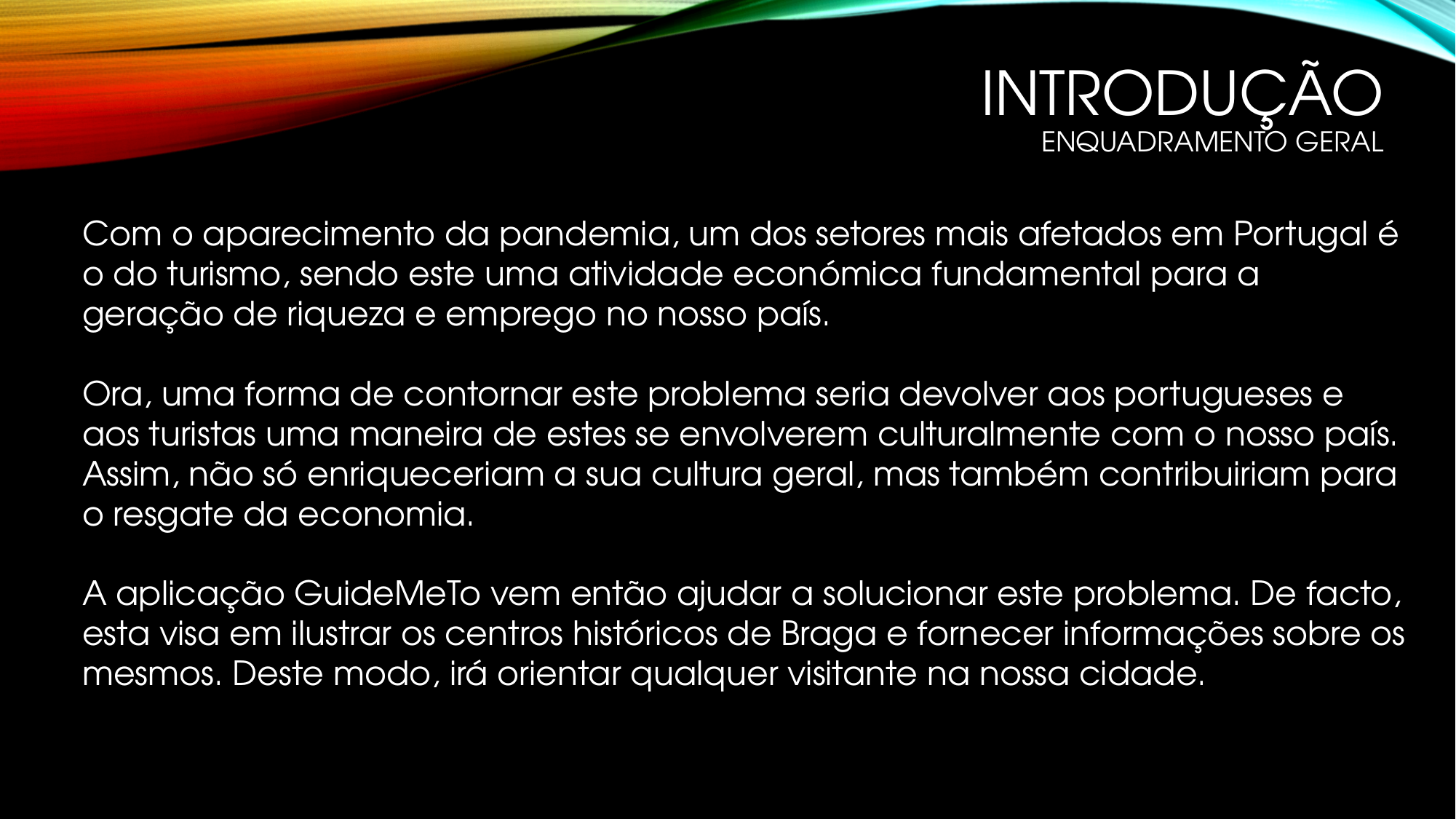

Introdução
Enquadramento Geral
Com o aparecimento da pandemia, um dos setores mais afetados em Portugal é o do turismo, sendo este uma atividade económica fundamental para a geração de riqueza e emprego no nosso país.

Ora, uma forma de contornar este problema seria devolver aos portugueses e aos turistas uma maneira de estes se envolverem culturalmente com o nosso país. Assim, não só enriqueceriam a sua cultura geral, mas também contribuiriam para o resgate da economia.

A aplicação GuideMeTo vem então ajudar a solucionar este problema. De facto, esta visa em ilustrar os centros históricos de Braga e fornecer informações sobre os mesmos. Deste modo, irá orientar qualquer visitante na nossa cidade.